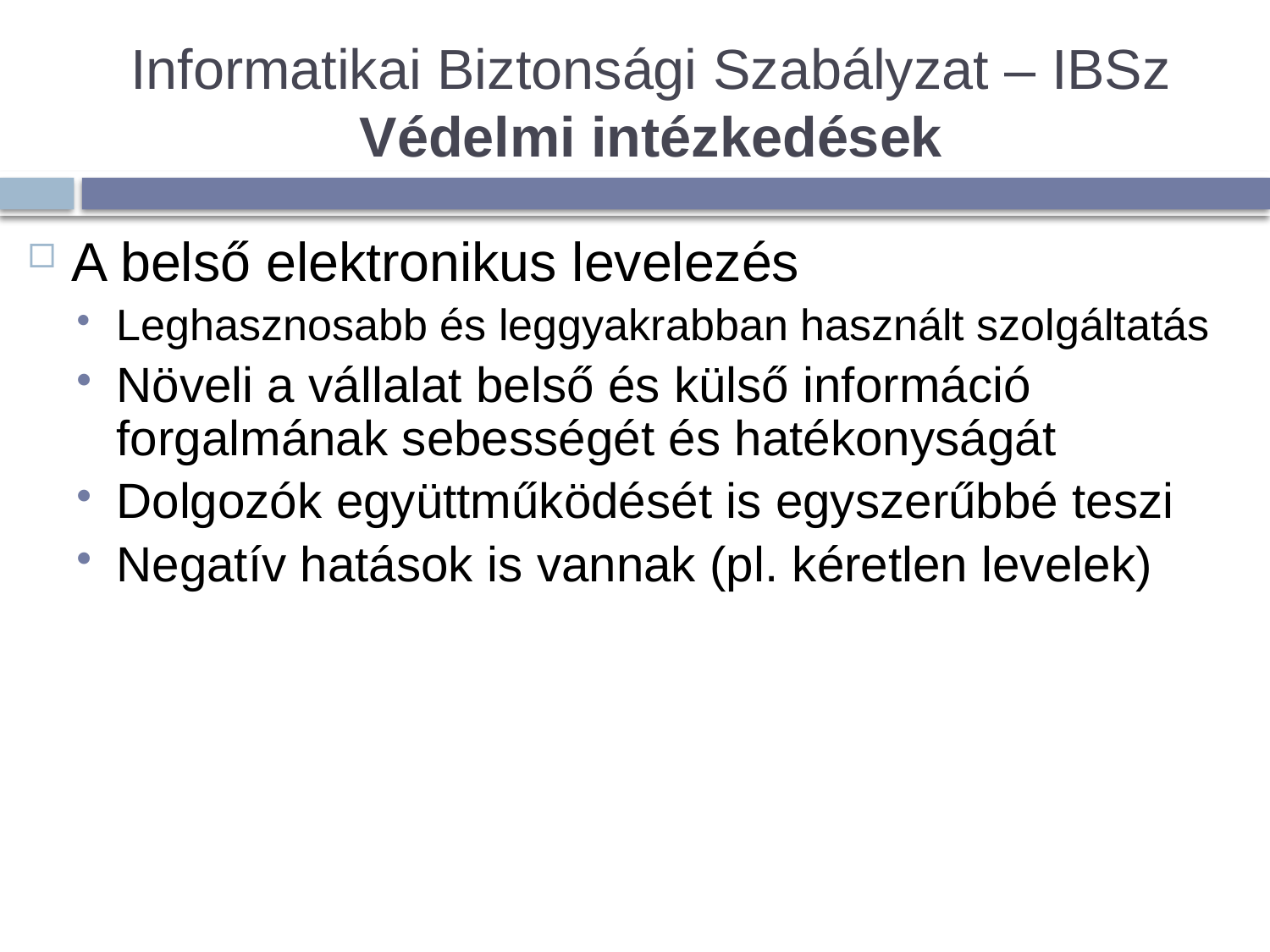

# Informatikai Biztonsági Szabályzat – IBSz Védelmi intézkedések
A belső elektronikus levelezés
Leghasznosabb és leggyakrabban használt szolgáltatás
Növeli a vállalat belső és külső információ forgalmának sebességét és hatékonyságát
Dolgozók együttműködését is egyszerűbbé teszi
Negatív hatások is vannak (pl. kéretlen levelek)